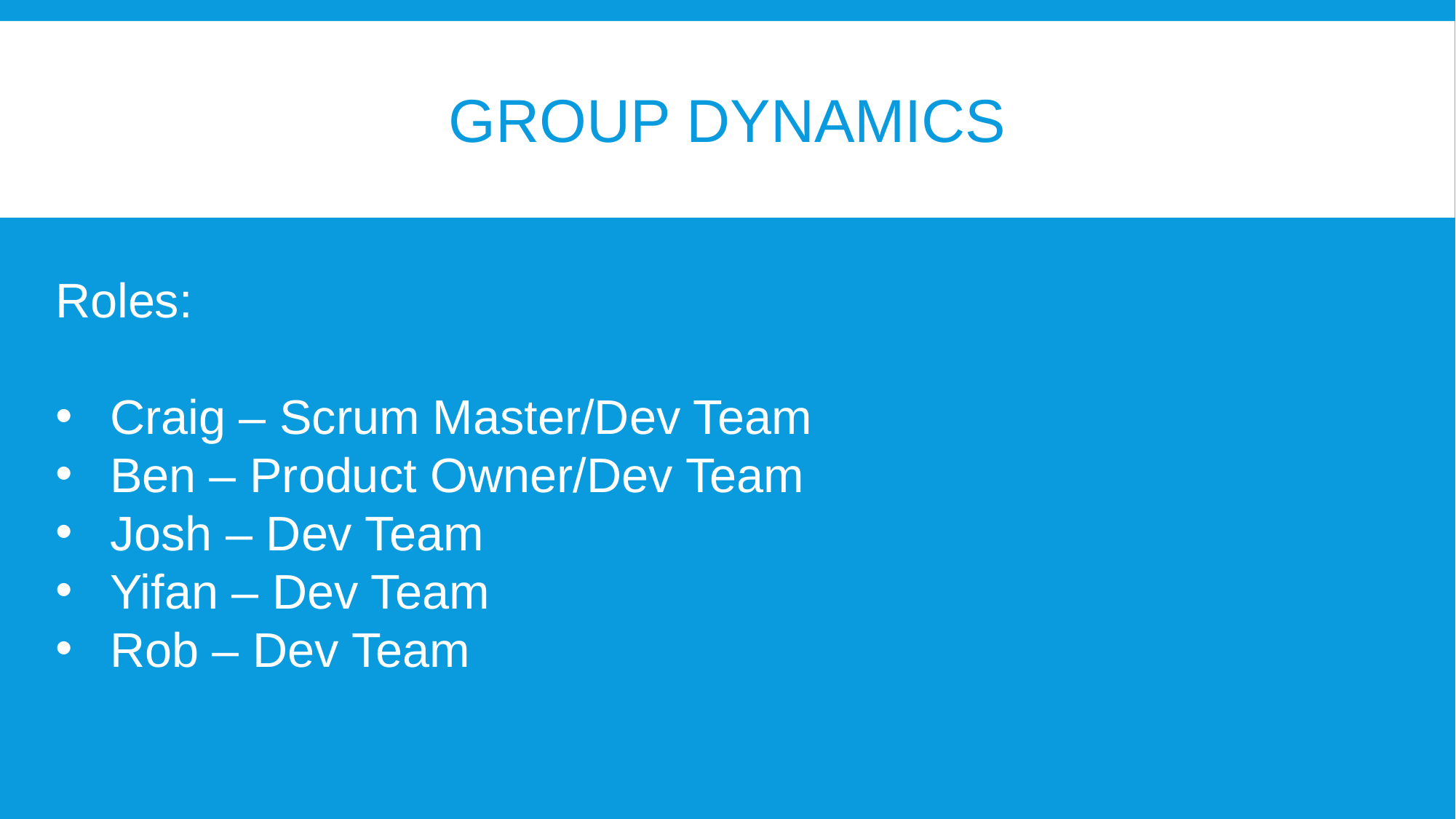

# Group Dynamics
Roles:

Craig – Scrum Master/Dev Team
Ben – Product Owner/Dev Team
Josh – Dev Team
Yifan – Dev Team
Rob – Dev Team